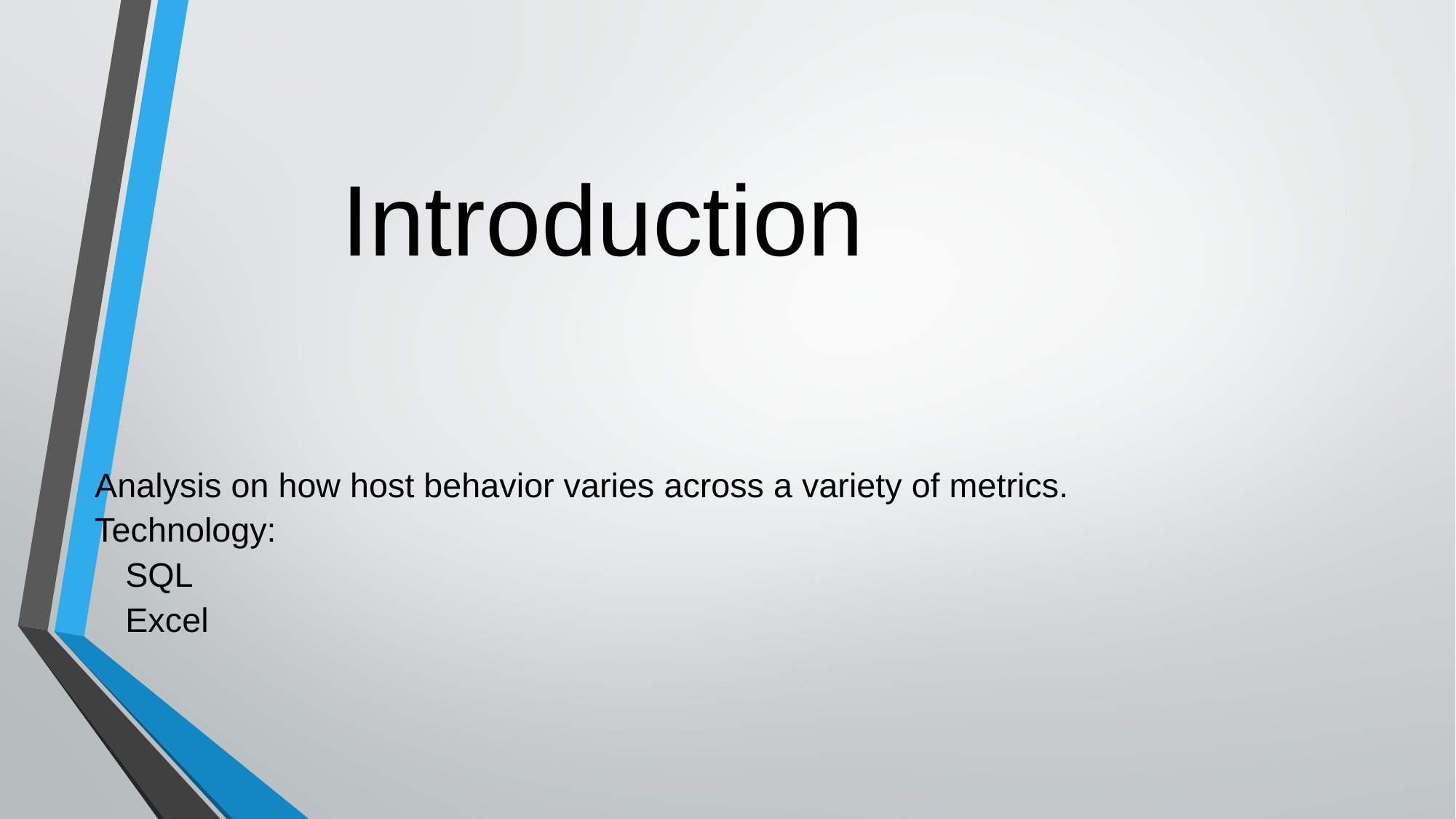

# Introduction

Analysis on how host behavior varies across a variety of metrics.
Technology:
	SQL
	Excel